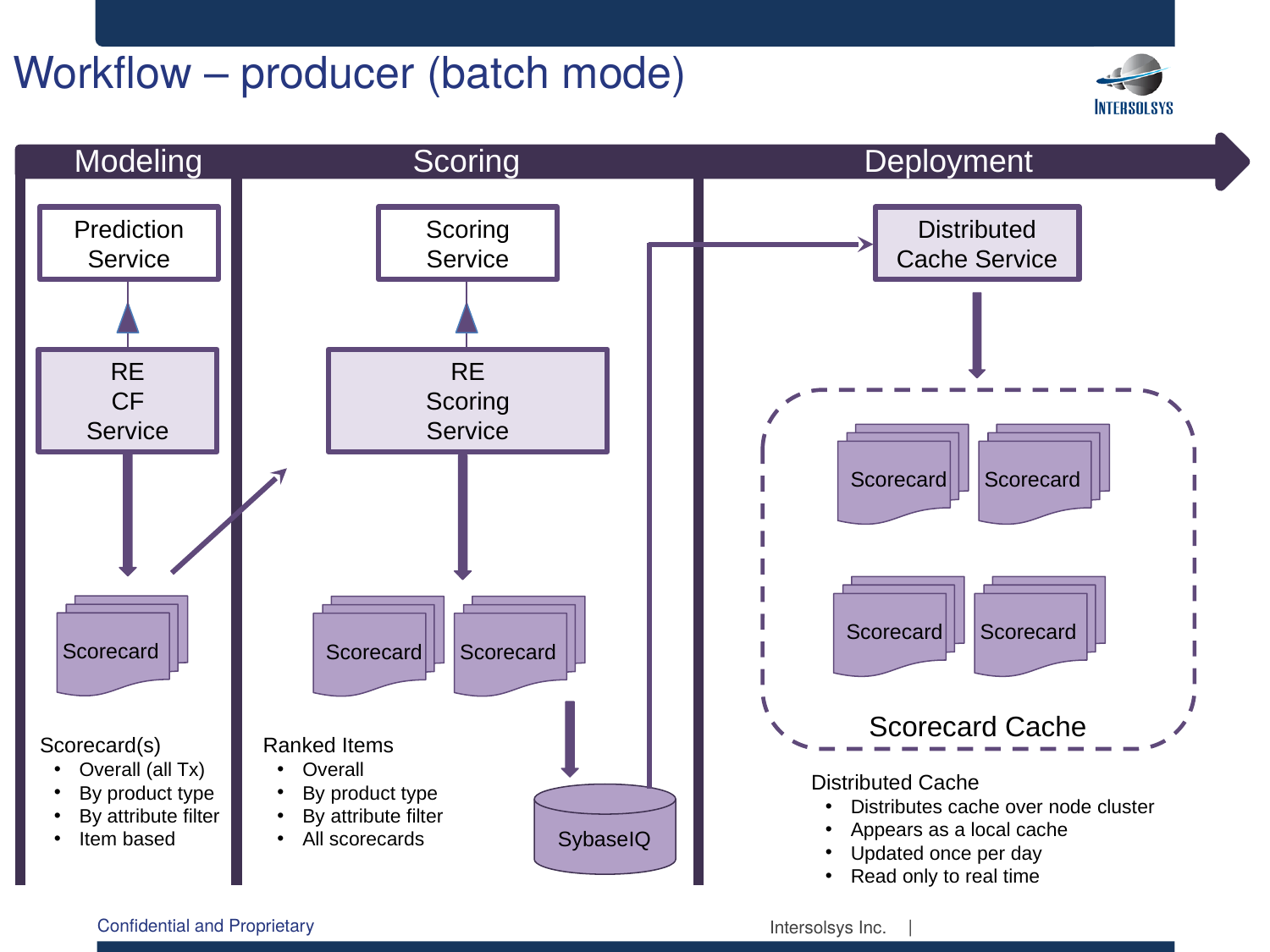

Workflow – producer (batch mode)
Modeling
Scoring
Deployment

Prediction
Service
Scoring
Service
Distributed
Cache Service

RE
CF
Service
RE
Scoring
Service

Scorecard
Scorecard

Scorecard
Scorecard

Scorecard
Scorecard
Scorecard

Scorecard Cache
Scorecard(s)
Overall (all Tx)
By product type
By attribute filter
Item based
Ranked Items
Overall
By product type
By attribute filter
All scorecards
Distributed Cache
Distributes cache over node cluster
Appears as a local cache
Updated once per day
Read only to real time

SybaseIQ
Intersolsys Inc.